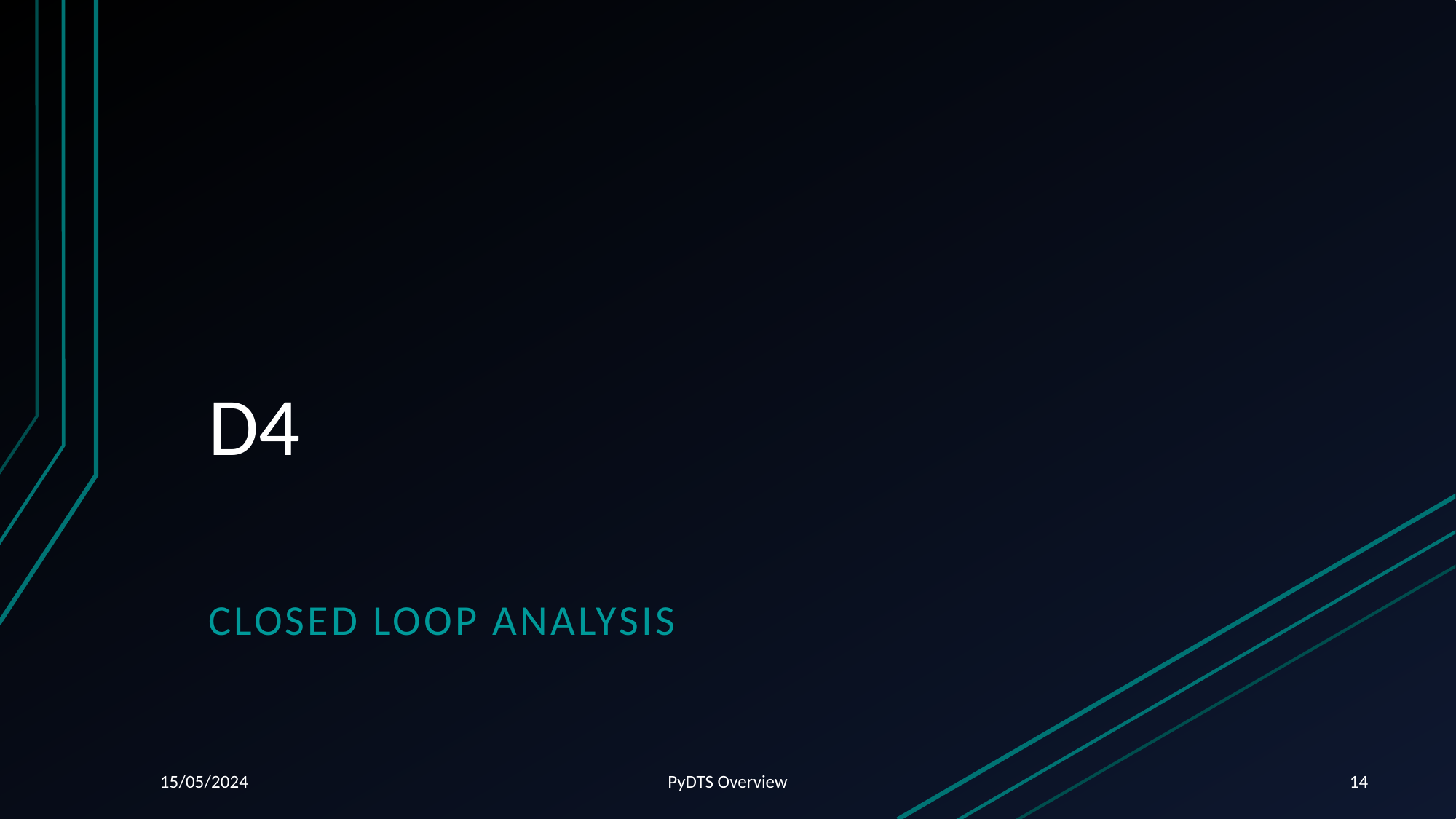

# D4
Closed Loop Analysis
15/05/2024
PyDTS Overview
14